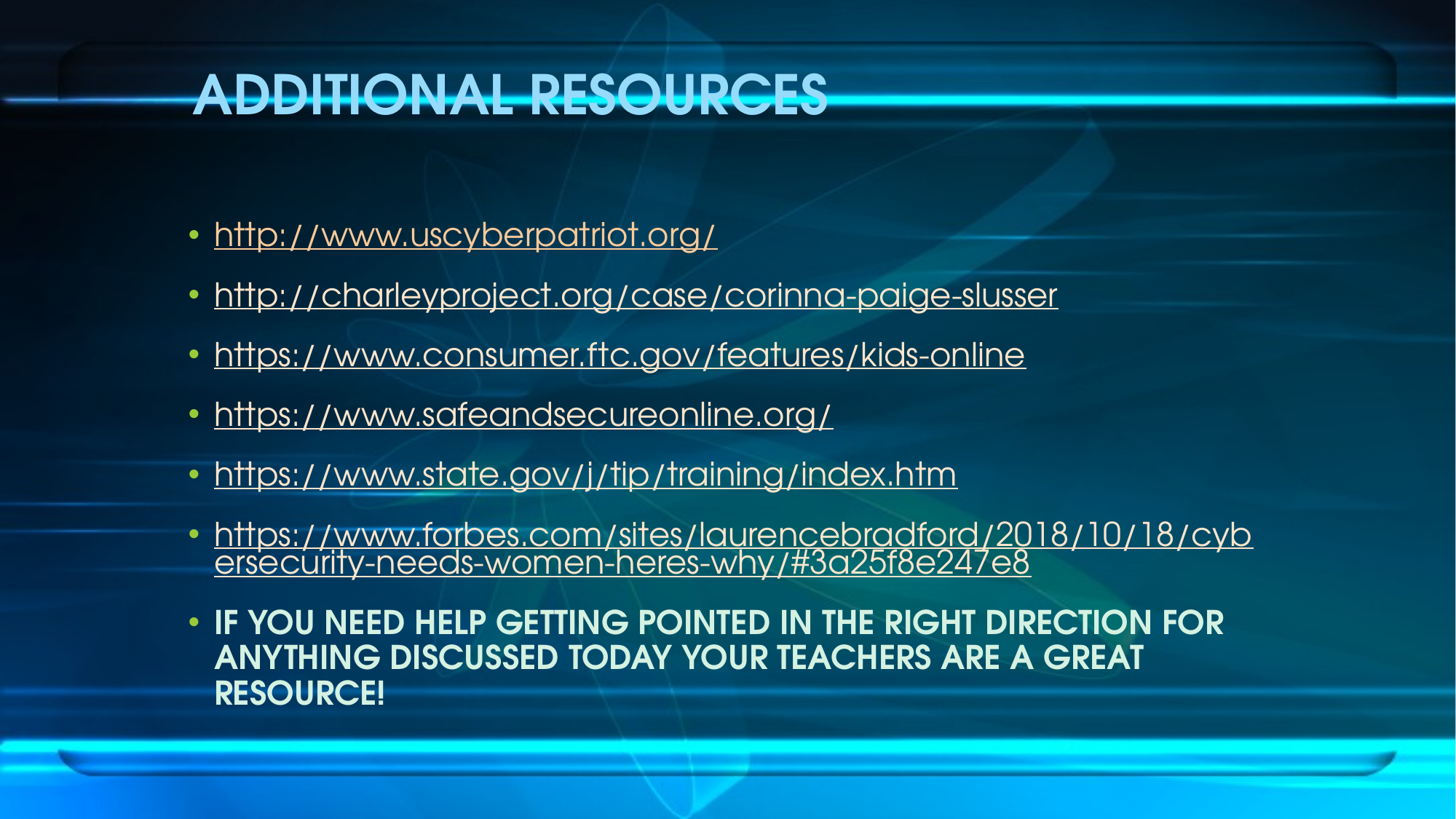

# ADDITIONAL RESOURCES

http://www.uscyberpatriot.org/
http://charleyproject.org/case/corinna-paige-slusser
https://www.consumer.ftc.gov/features/kids-online
https://www.safeandsecureonline.org/
https://www.state.gov/j/tip/training/index.htm
https://www.forbes.com/sites/laurencebradford/2018/10/18/cybersecurity-needs-women-heres-why/#3a25f8e247e8
IF YOU NEED HELP GETTING POINTED IN THE RIGHT DIRECTION FOR ANYTHING DISCUSSED TODAY YOUR TEACHERS ARE A GREAT RESOURCE!